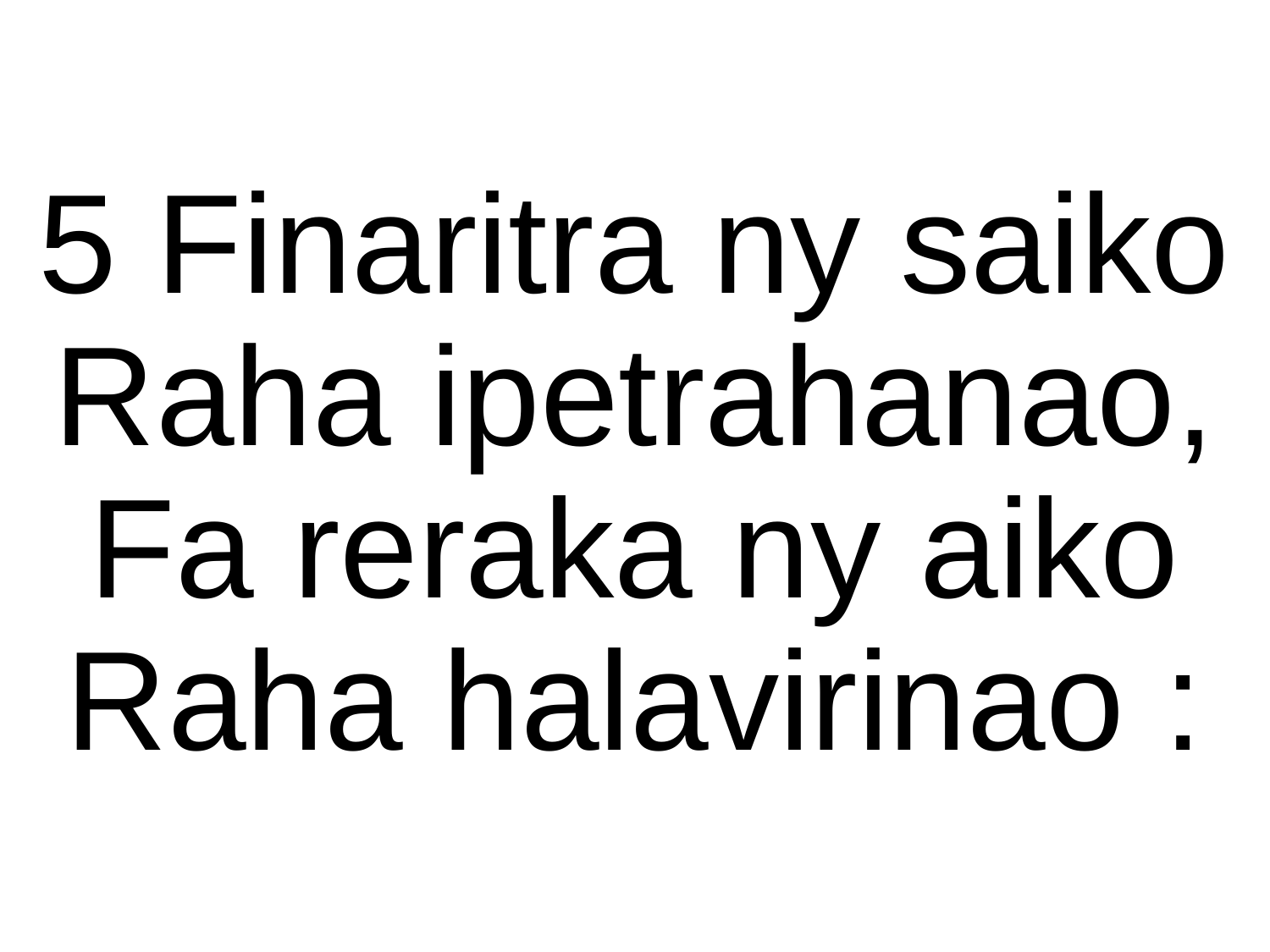

5 Finaritra ny saiko
Raha ipetrahanao,
Fa reraka ny aiko
Raha halavirinao :